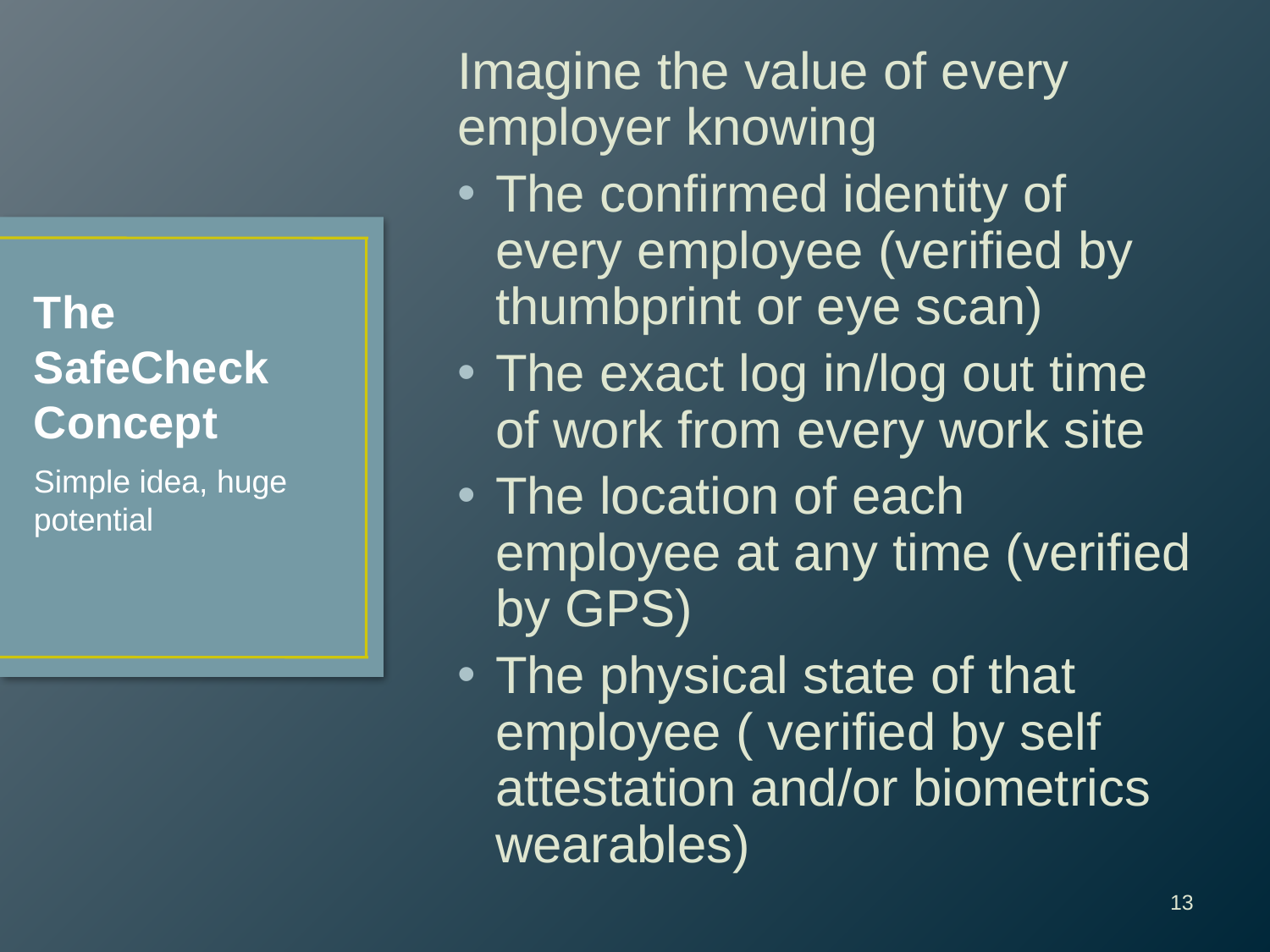

Imagine the value of every employer knowing
The confirmed identity of every employee (verified by thumbprint or eye scan)
The exact log in/log out time of work from every work site
The location of each employee at any time (verified by GPS)
The physical state of that employee ( verified by self attestation and/or biometrics wearables)

# The SafeCheck Concept
Simple idea, huge potential
13